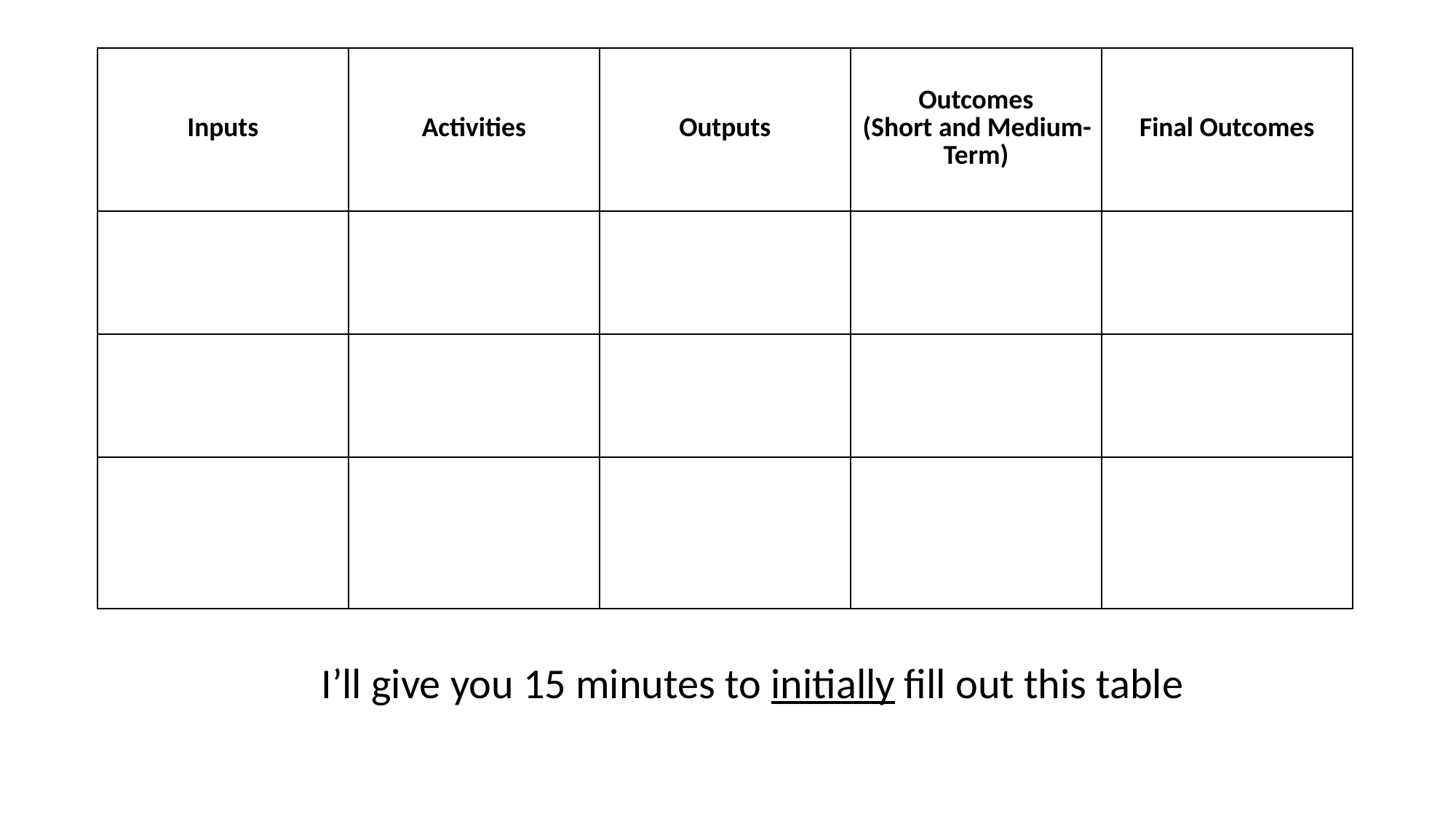

| Inputs | Activities | Outputs | Outcomes (Short and Medium-Term) | Final Outcomes |
| --- | --- | --- | --- | --- |
|  |  |  |  |  |
|  |  |  |  |  |
|  |  |  |  |  |
I’ll give you 15 minutes to initially fill out this table